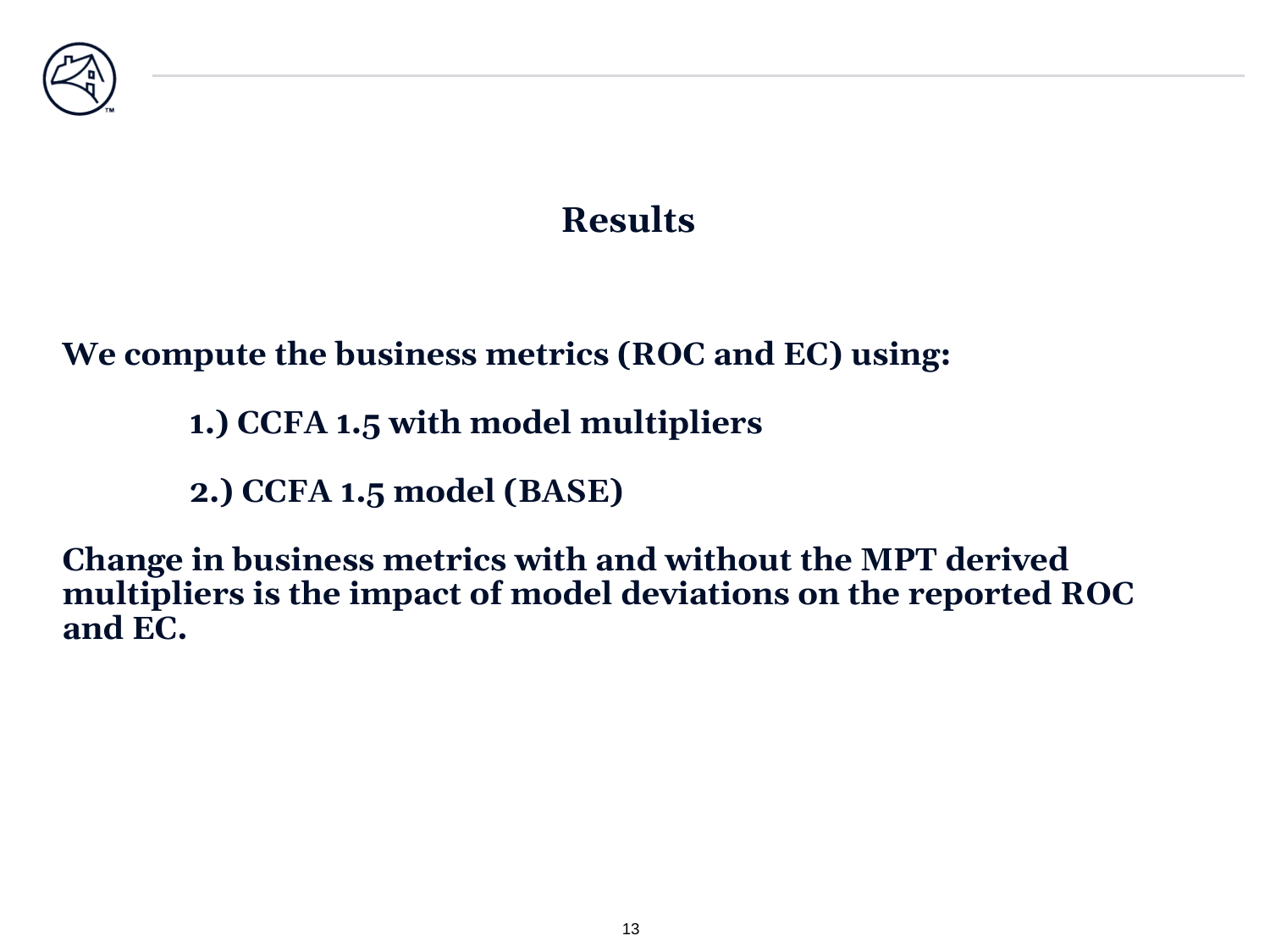

Results
# We compute the business metrics (ROC and EC) using: 1.) CCFA 1.5 with model multipliers 2.) CCFA 1.5 model (BASE) Change in business metrics with and without the MPT derived multipliers is the impact of model deviations on the reported ROC and EC.